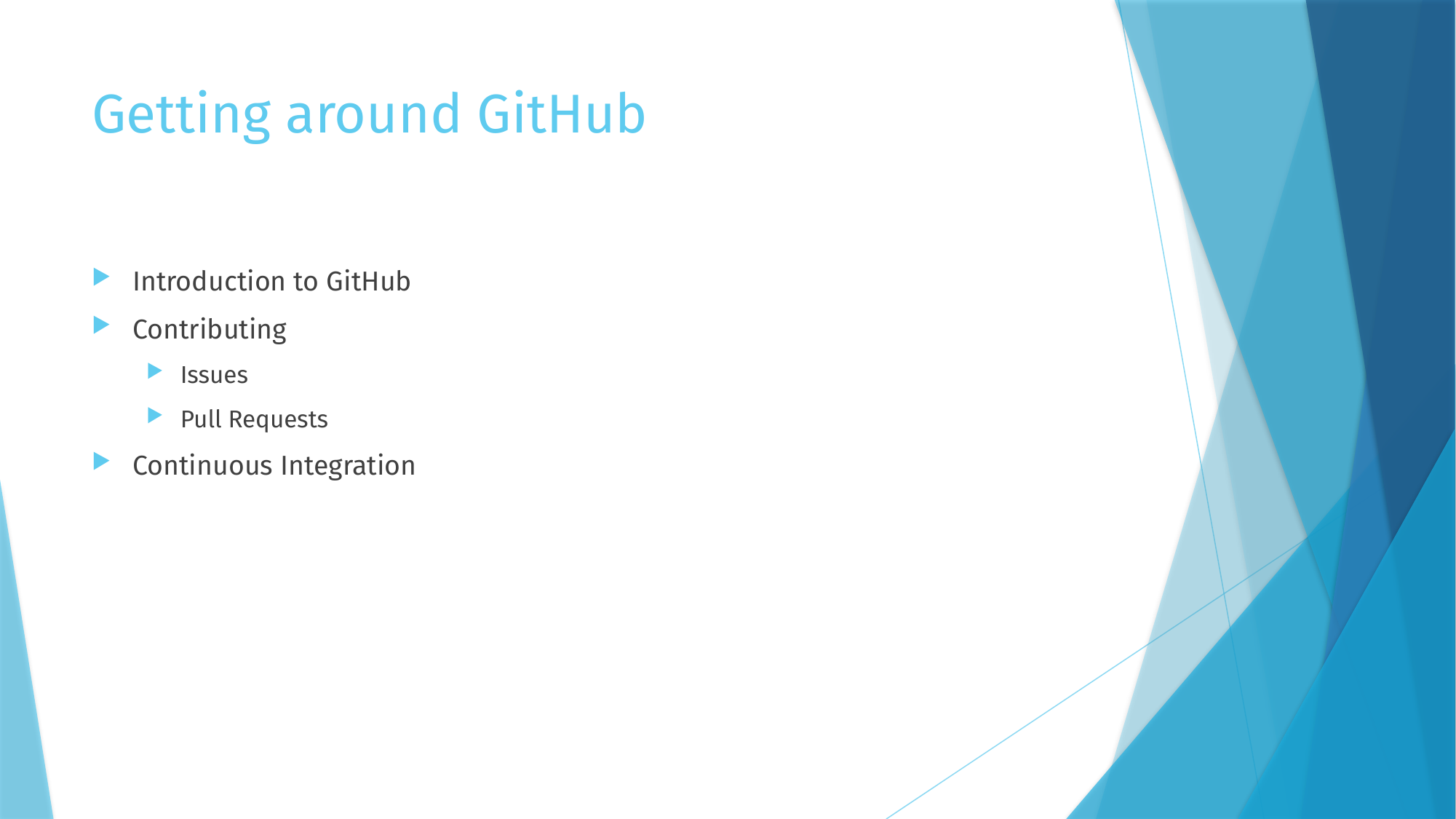

# Getting around GitHub
Introduction to GitHub
Contributing
Issues
Pull Requests
Continuous Integration